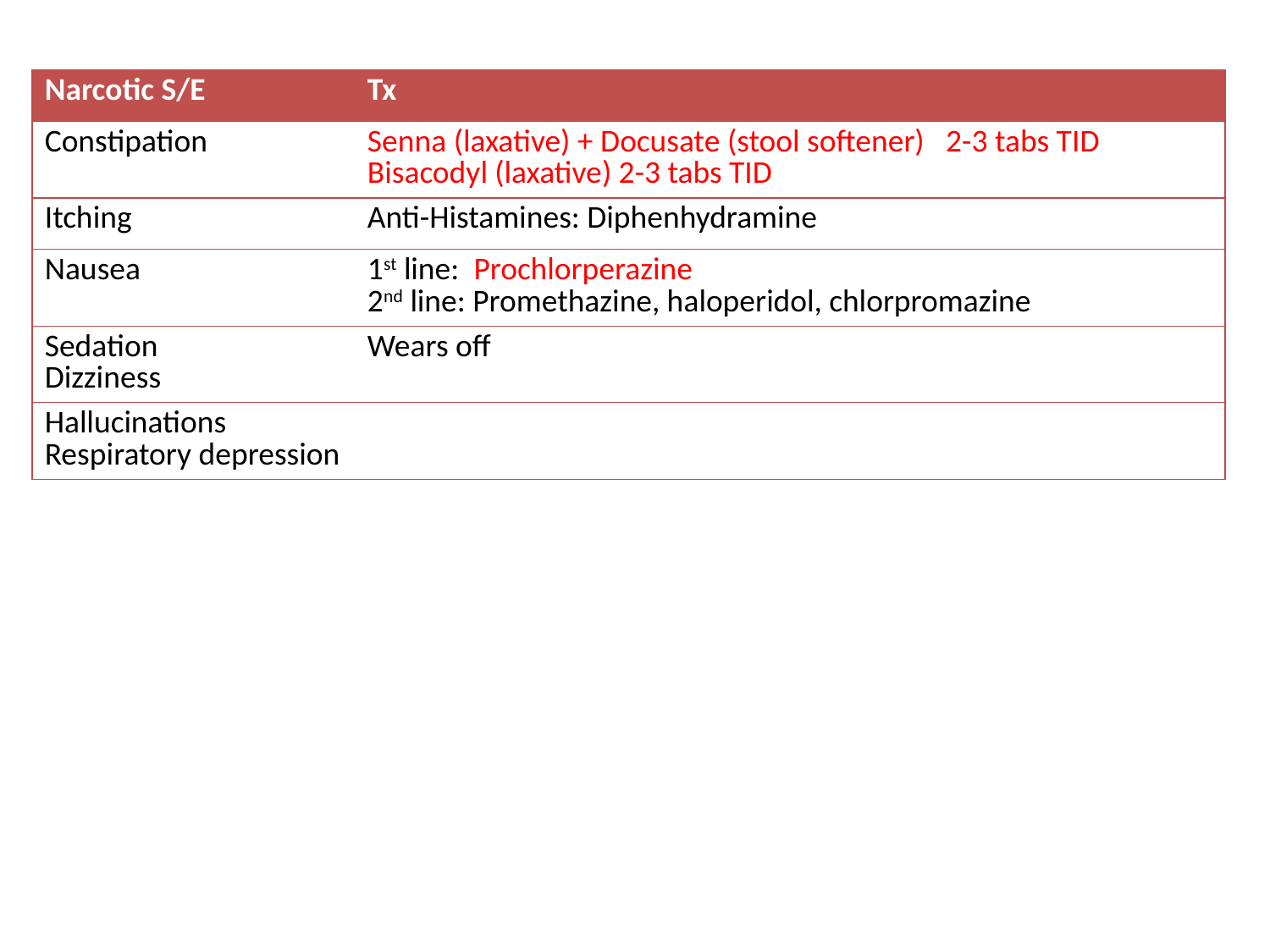

| Narcotic S/E | Tx |
| --- | --- |
| Constipation | Senna (laxative) + Docusate (stool softener) 2-3 tabs TID Bisacodyl (laxative) 2-3 tabs TID |
| Itching | Anti-Histamines: Diphenhydramine |
| Nausea | 1st line: Prochlorperazine 2nd line: Promethazine, haloperidol, chlorpromazine |
| Sedation Dizziness | Wears off |
| Hallucinations Respiratory depression |  |